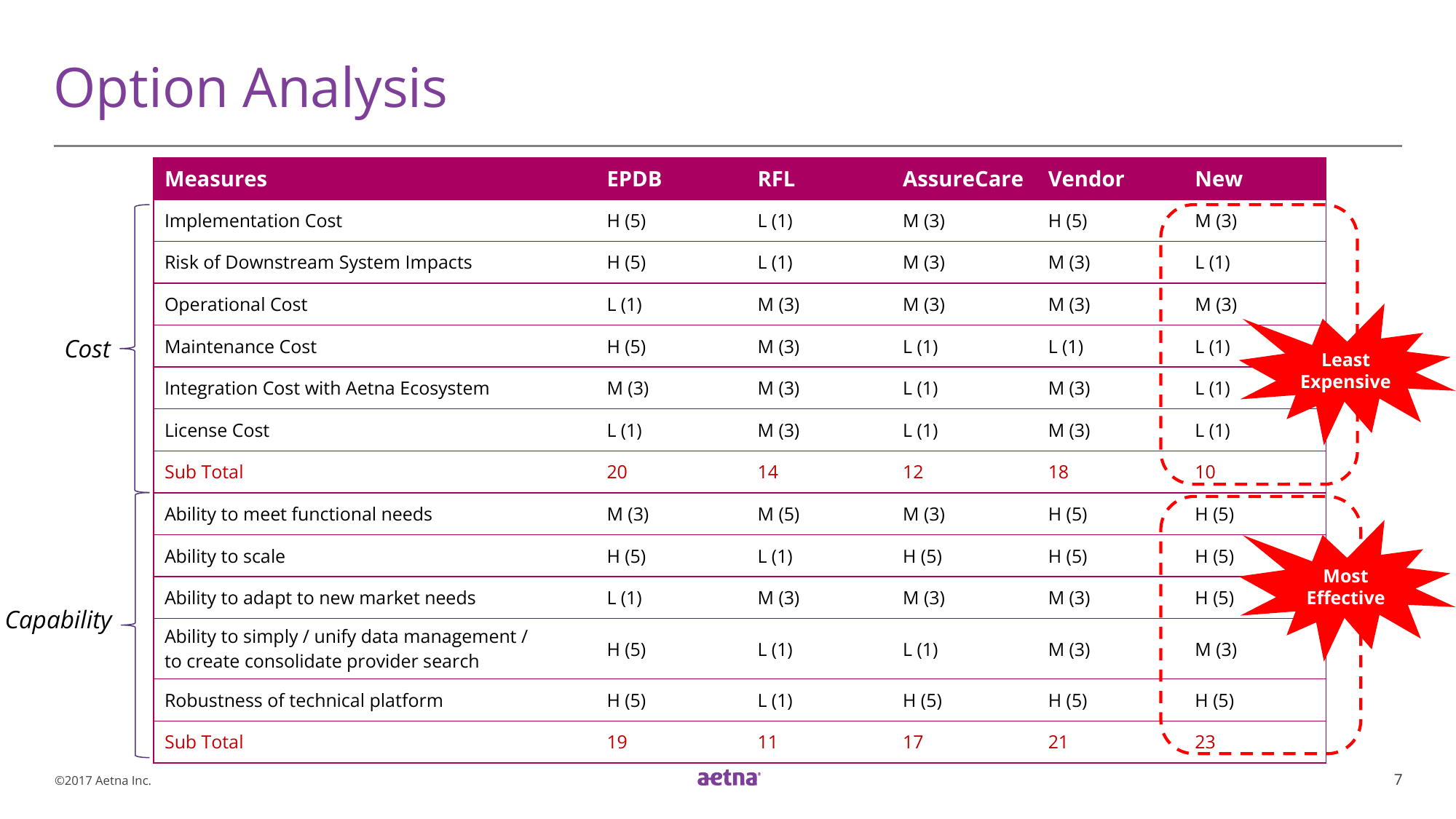

# Option Analysis
| Measures | EPDB | RFL | AssureCare | Vendor | New |
| --- | --- | --- | --- | --- | --- |
| Implementation Cost | H (5) | L (1) | M (3) | H (5) | M (3) |
| Risk of Downstream System Impacts | H (5) | L (1) | M (3) | M (3) | L (1) |
| Operational Cost | L (1) | M (3) | M (3) | M (3) | M (3) |
| Maintenance Cost | H (5) | M (3) | L (1) | L (1) | L (1) |
| Integration Cost with Aetna Ecosystem | M (3) | M (3) | L (1) | M (3) | L (1) |
| License Cost | L (1) | M (3) | L (1) | M (3) | L (1) |
| Sub Total | 20 | 14 | 12 | 18 | 10 |
| Ability to meet functional needs | M (3) | M (5) | M (3) | H (5) | H (5) |
| Ability to scale | H (5) | L (1) | H (5) | H (5) | H (5) |
| Ability to adapt to new market needs | L (1) | M (3) | M (3) | M (3) | H (5) |
| Ability to simply / unify data management / to create consolidate provider search | H (5) | L (1) | L (1) | M (3) | M (3) |
| Robustness of technical platform | H (5) | L (1) | H (5) | H (5) | H (5) |
| Sub Total | 19 | 11 | 17 | 21 | 23 |

Least Expensive
Cost

Most Effective
Capability